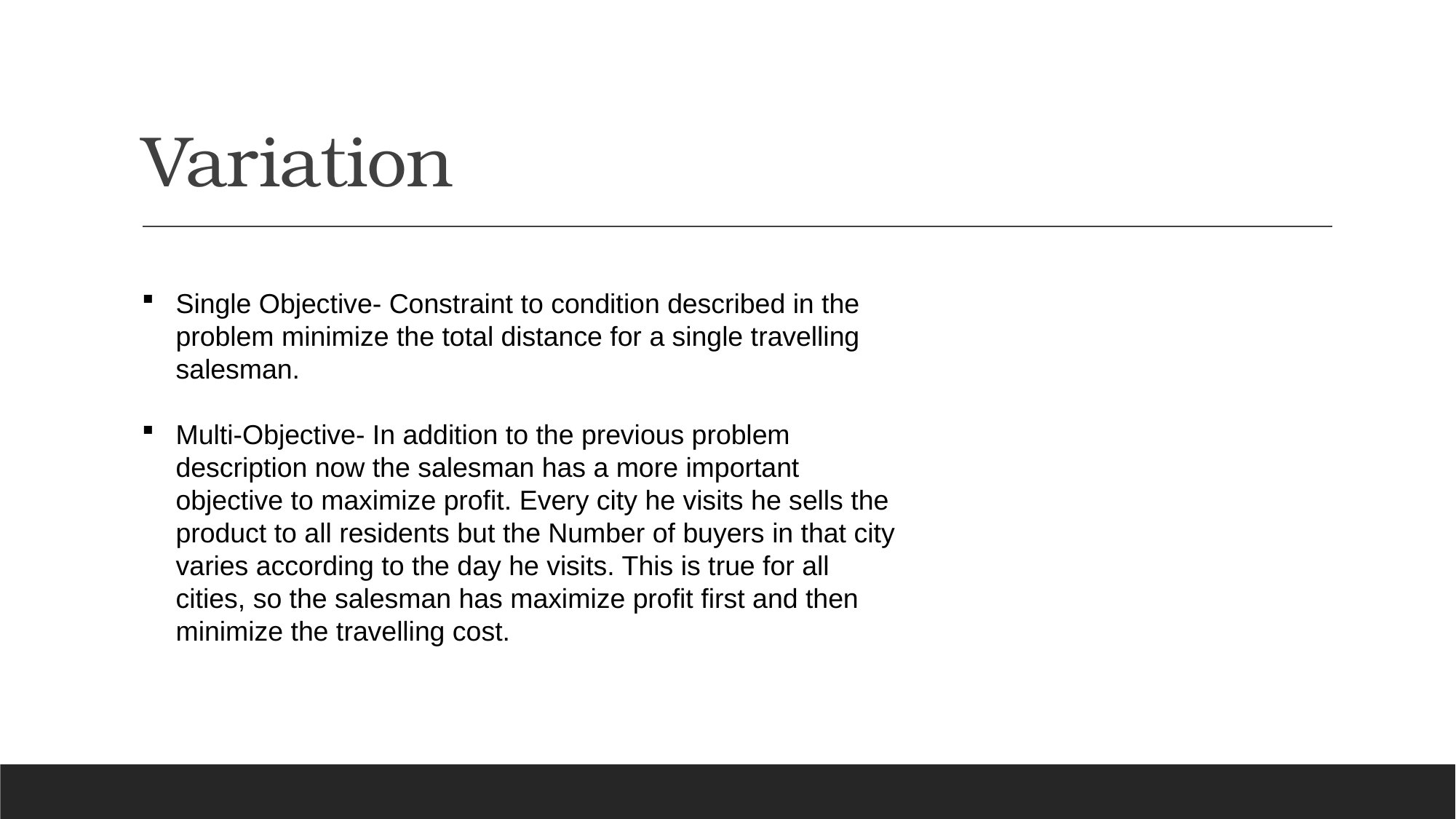

# Variation
Single Objective- Constraint to condition described in the problem minimize the total distance for a single travelling salesman.

Multi-Objective- In addition to the previous problem description now the salesman has a more important objective to maximize profit. Every city he visits he sells the product to all residents but the Number of buyers in that city varies according to the day he visits. This is true for all cities, so the salesman has maximize profit first and then minimize the travelling cost.